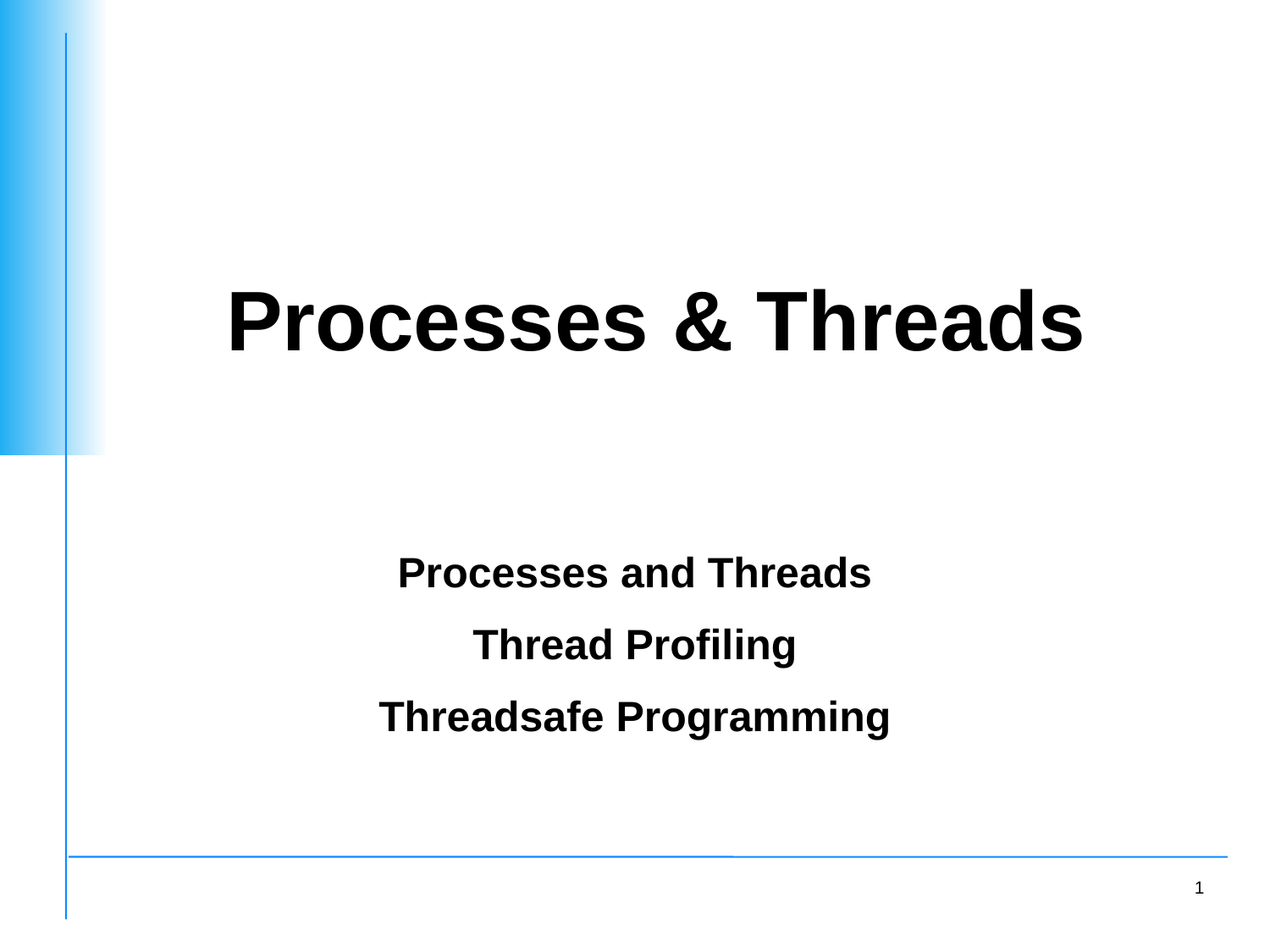

# Processes & Threads
Processes and Threads
Thread Profiling
Threadsafe Programming